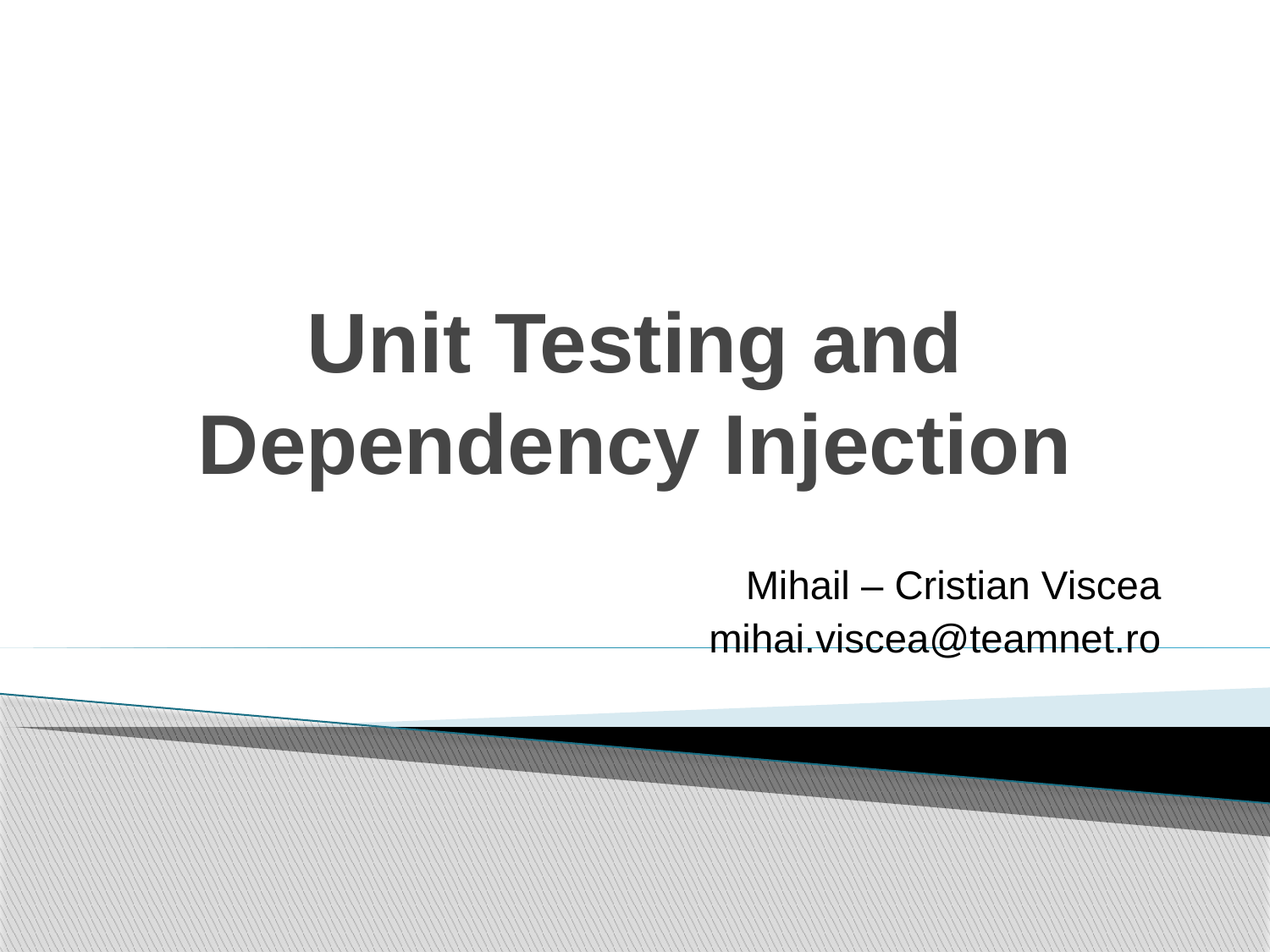

# Unit Testing and Dependency Injection

Mihail – Cristian Viscea
mihai.viscea@teamnet.ro